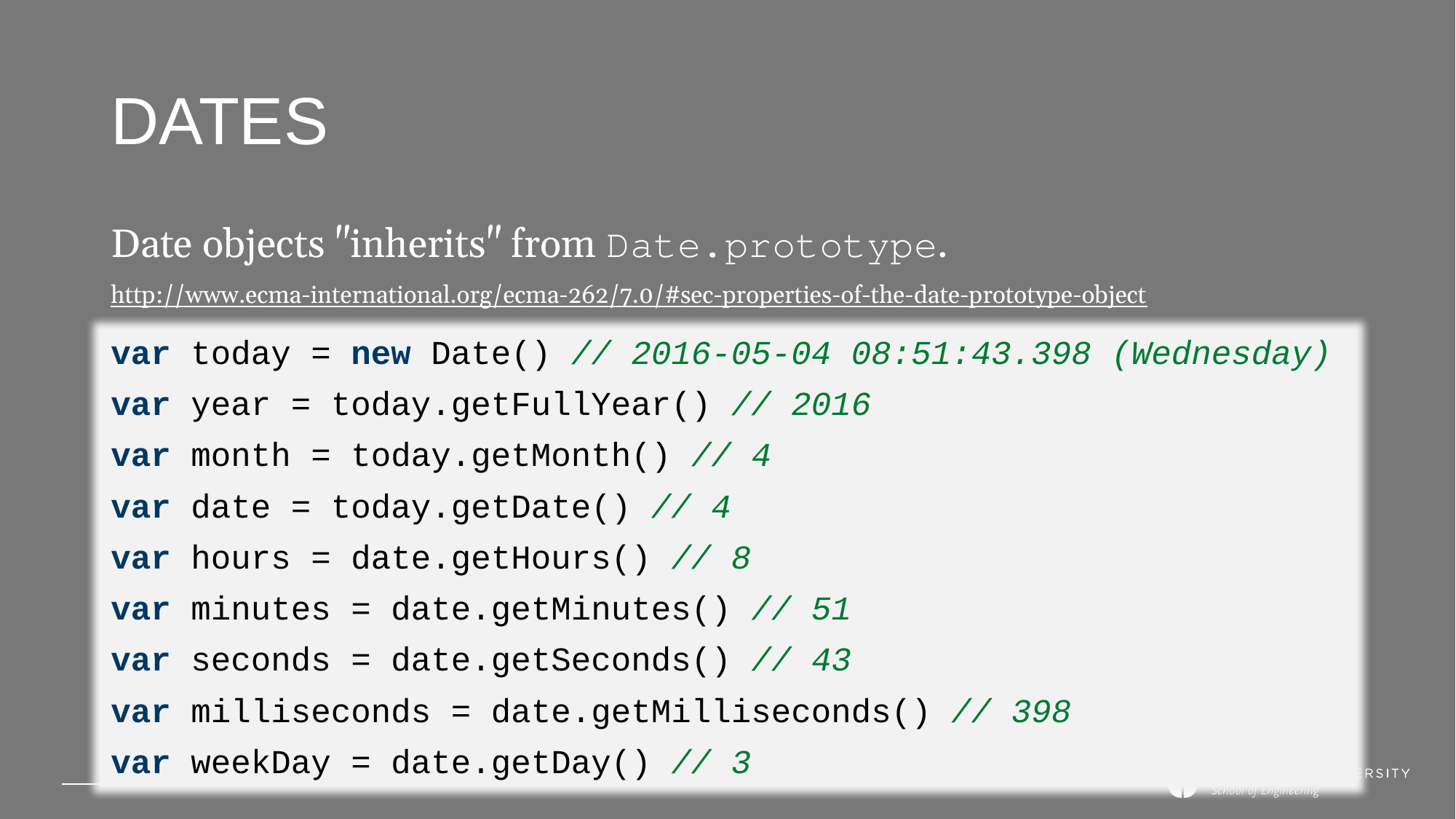

# Dates
Date objects "inherits" from Date.prototype.
http://www.ecma-international.org/ecma-262/7.0/#sec-properties-of-the-date-prototype-object
var today = new Date() // 2016-05-04 08:51:43.398 (Wednesday)
var year = today.getFullYear() // 2016
var month = today.getMonth() // 4
var date = today.getDate() // 4
var hours = date.getHours() // 8
var minutes = date.getMinutes() // 51
var seconds = date.getSeconds() // 43
var milliseconds = date.getMilliseconds() // 398
var weekDay = date.getDay() // 3